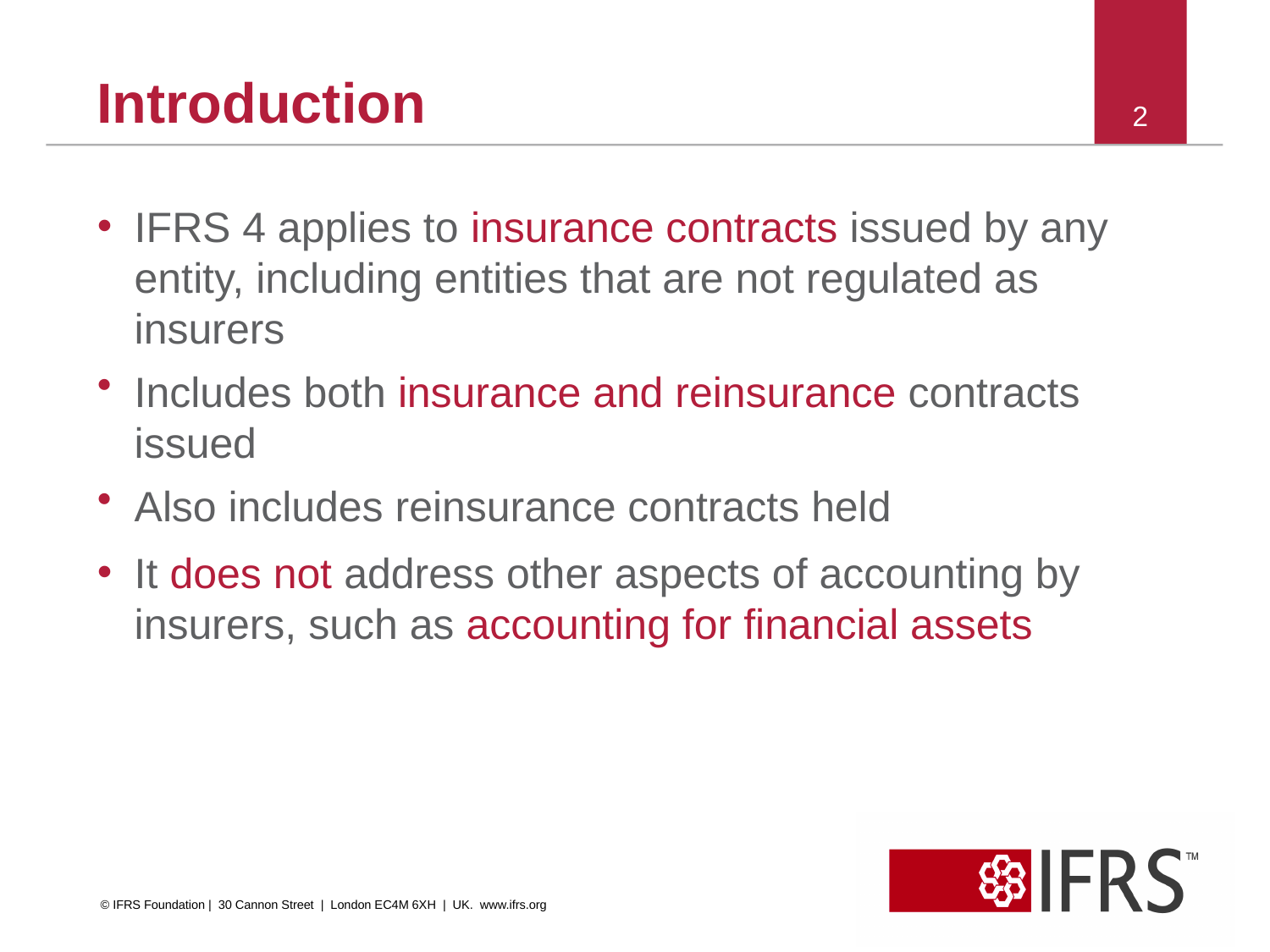

# Introduction
2
IFRS 4 applies to insurance contracts issued by any entity, including entities that are not regulated as insurers
Includes both insurance and reinsurance contracts issued
Also includes reinsurance contracts held
It does not address other aspects of accounting by insurers, such as accounting for financial assets

© IFRS Foundation |  30 Cannon Street  |  London EC4M 6XH  |  UK.  www.ifrs.org